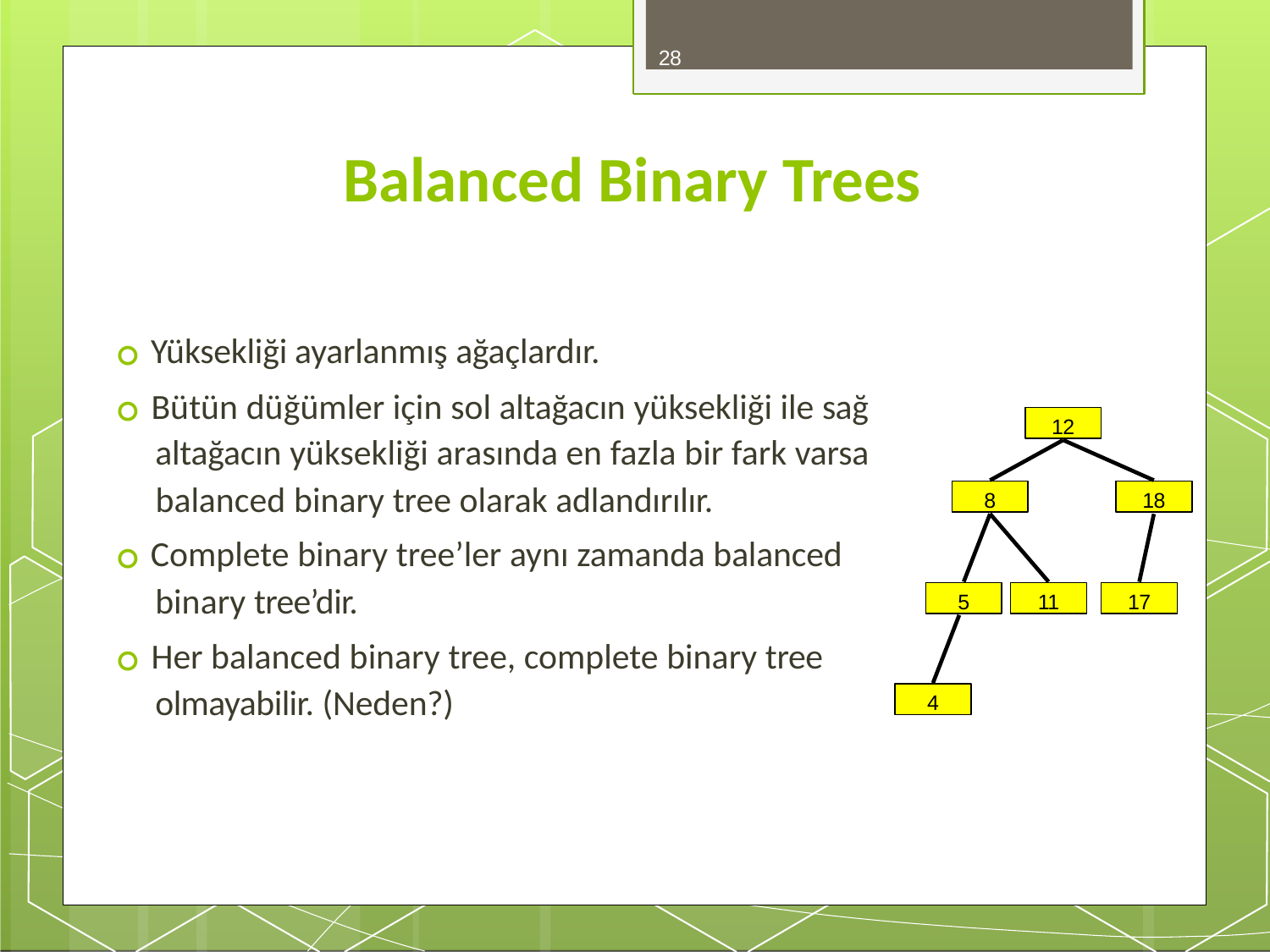

28
# Balanced Binary Trees
🞇 Yüksekliği ayarlanmış ağaçlardır.
🞇 Bütün düğümler için sol altağacın yüksekliği ile sağ
12
altağacın yüksekliği arasında en fazla bir fark varsa

balanced binary tree olarak adlandırılır.
8
18

🞇 Complete binary tree’ler aynı zamanda balanced
binary tree’dir.
5
11
17

🞇 Her balanced binary tree, complete binary tree
olmayabilir. (Neden?)
4